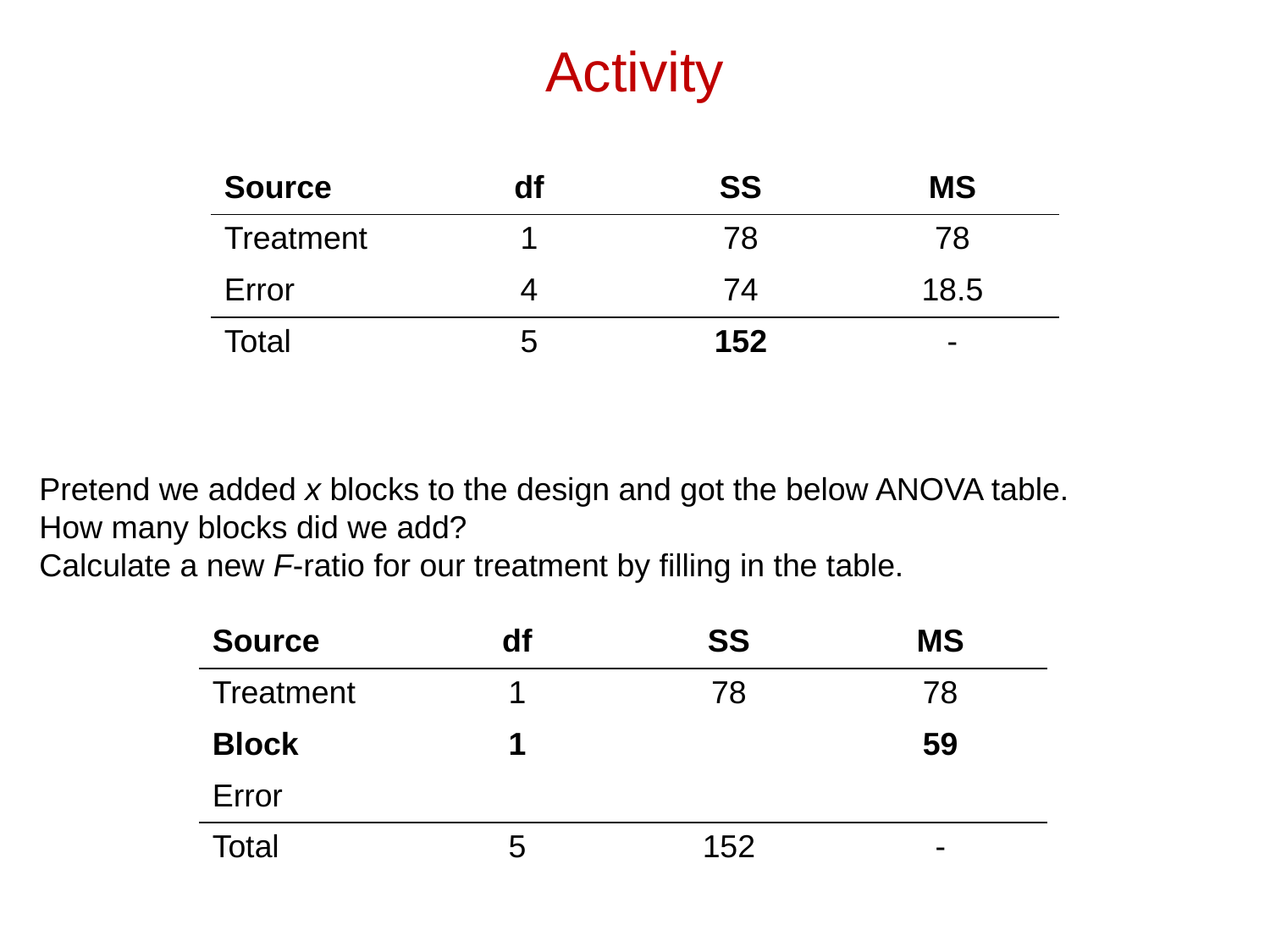

# Activity
| Source | df | SS | MS |
| --- | --- | --- | --- |
| Treatment | 1 | 78 | 78 |
| Error | 4 | 74 | 18.5 |
| Total | 5 | 152 | - |
Pretend we added x blocks to the design and got the below ANOVA table.
How many blocks did we add?
Calculate a new F-ratio for our treatment by filling in the table.

| Source | df | SS | MS |
| --- | --- | --- | --- |
| Treatment | 1 | 78 | 78 |
| Block | 1 |  | 59 |
| Error |  |  |  |
| Total | 5 | 152 | - |